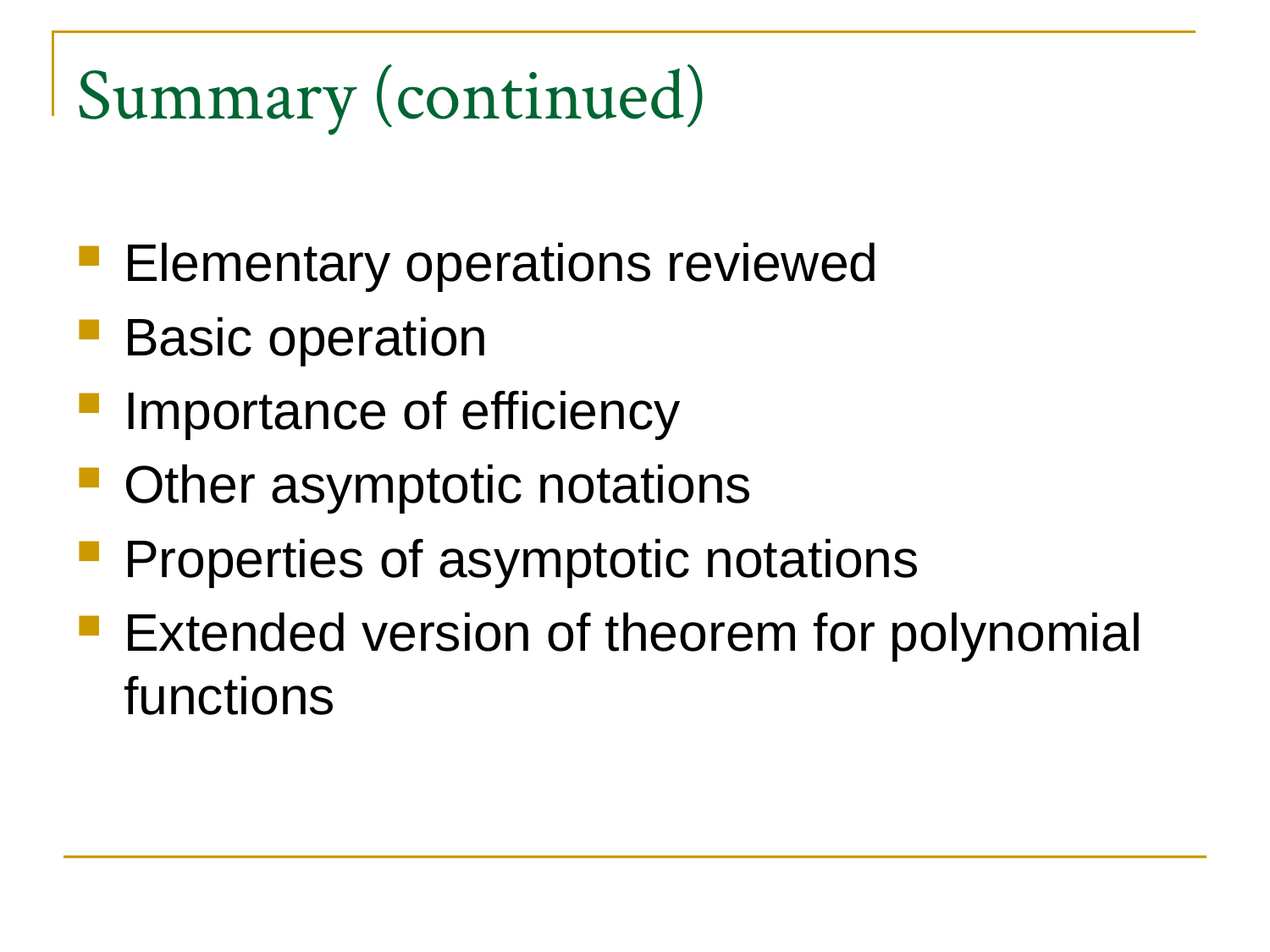

# Summary (continued)
Elementary operations reviewed
Basic operation
Importance of efficiency
Other asymptotic notations
Properties of asymptotic notations
Extended version of theorem for polynomial functions